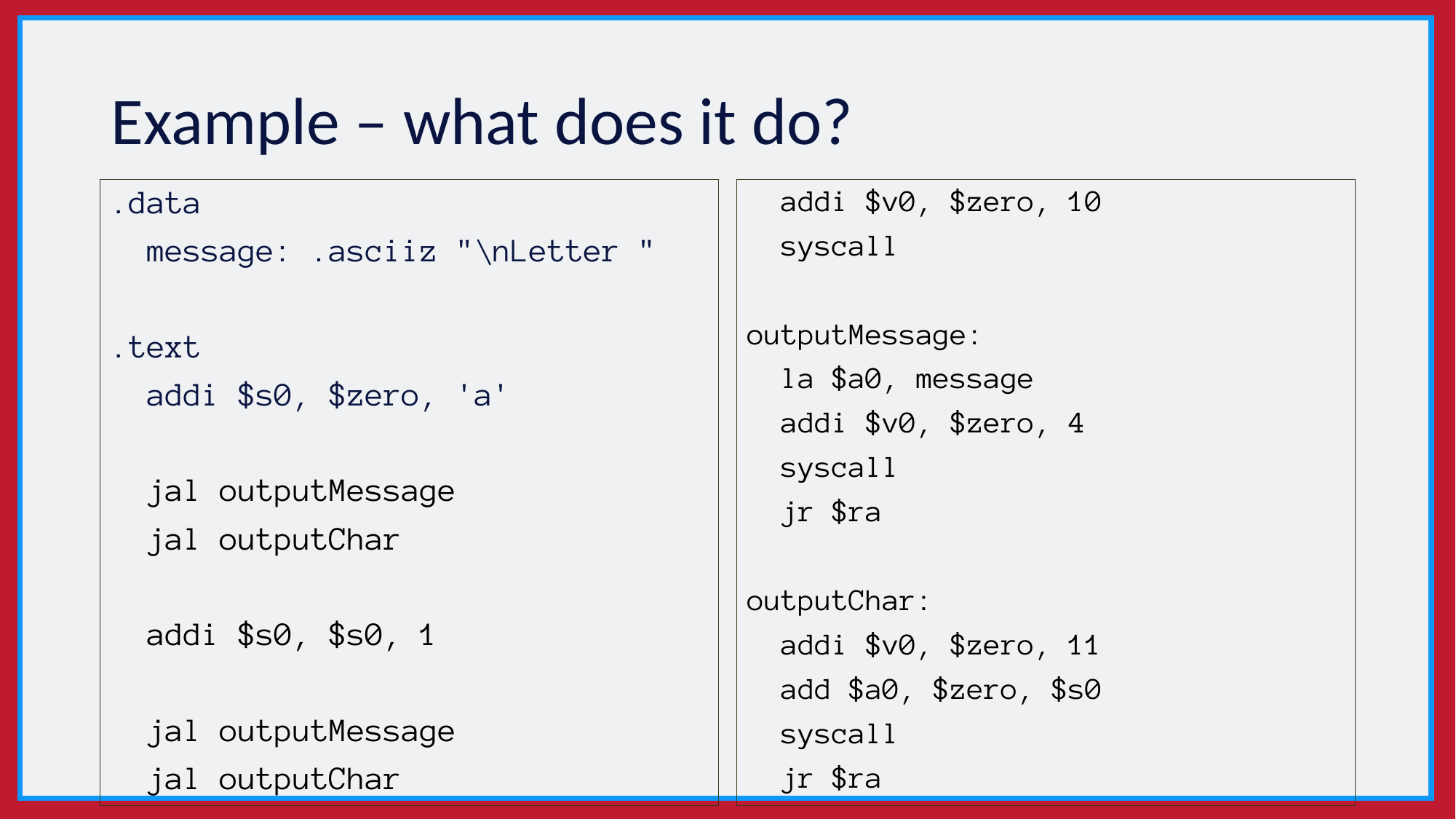

# Example – what does it do?
  addi $v0, $zero, 10
  syscall

outputMessage:
  la $a0, message
  addi $v0, $zero, 4
  syscall
  jr $ra

outputChar:
  addi $v0, $zero, 11
  add $a0, $zero, $s0
  syscall
  jr $ra

.data
  message: .asciiz "\nLetter "

.text
  addi $s0, $zero, 'a'

  jal outputMessage
  jal outputChar

  addi $s0, $s0, 1

  jal outputMessage
  jal outputChar